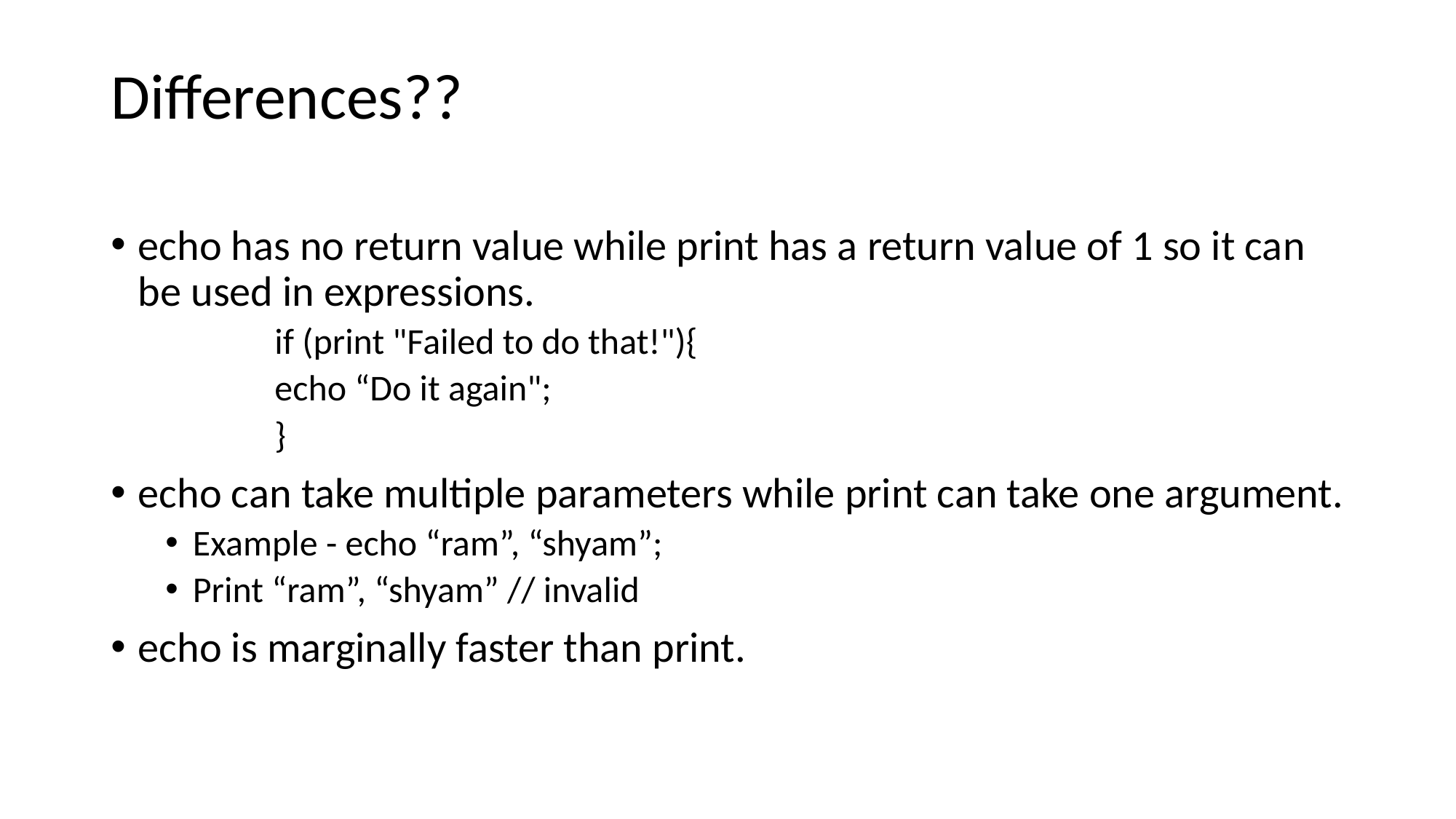

# Differences??
echo has no return value while print has a return value of 1 so it can be used in expressions.
	if (print "Failed to do that!"){
 	echo “Do it again";
	}
echo can take multiple parameters while print can take one argument.
Example - echo “ram”, “shyam”;
Print “ram”, “shyam” // invalid
echo is marginally faster than print.